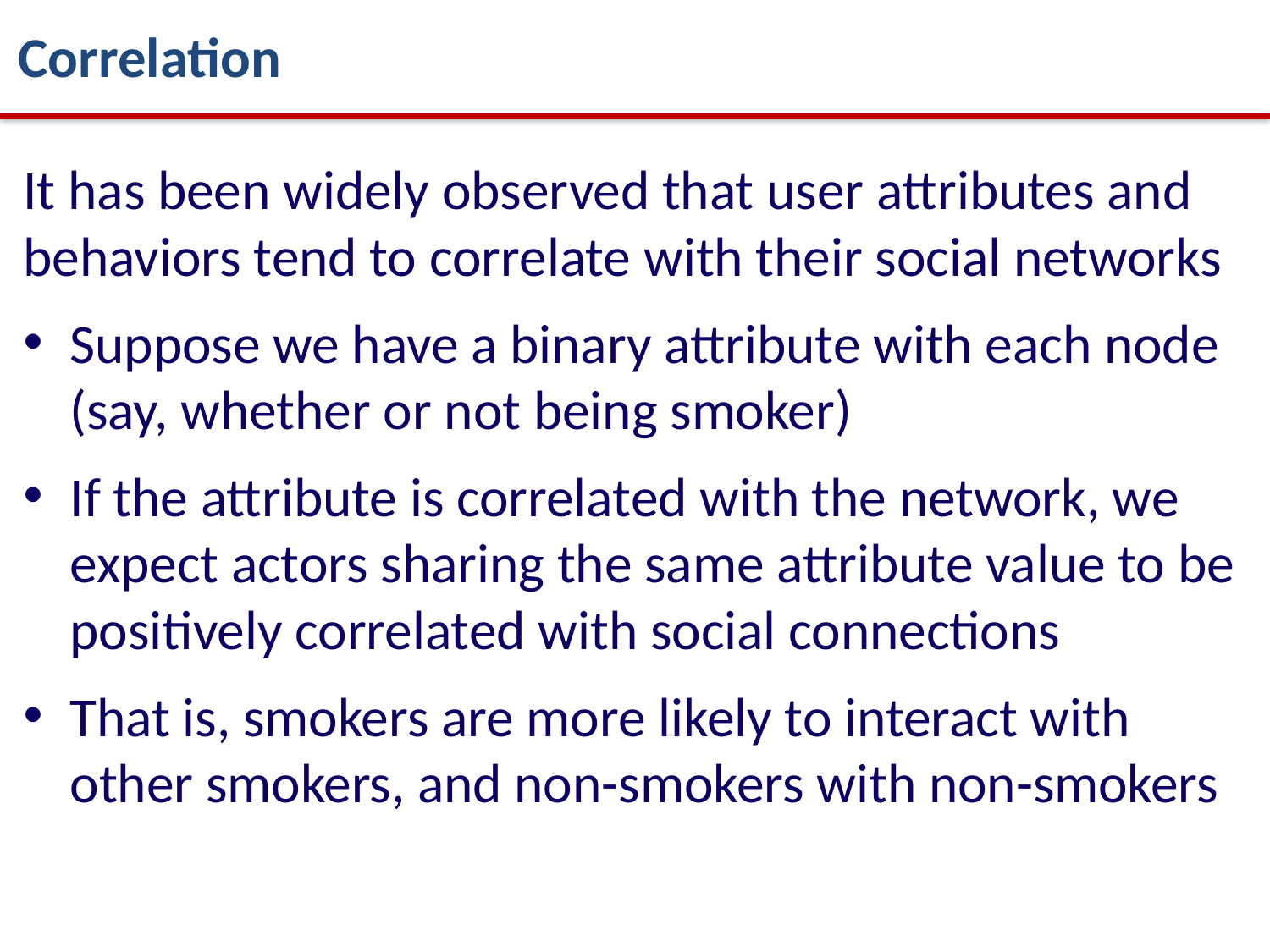

# Correlation
It has been widely observed that user attributes and behaviors tend to correlate with their social networks
Suppose we have a binary attribute with each node (say, whether or not being smoker)
If the attribute is correlated with the network, we expect actors sharing the same attribute value to be positively correlated with social connections
That is, smokers are more likely to interact with other smokers, and non-smokers with non-smokers